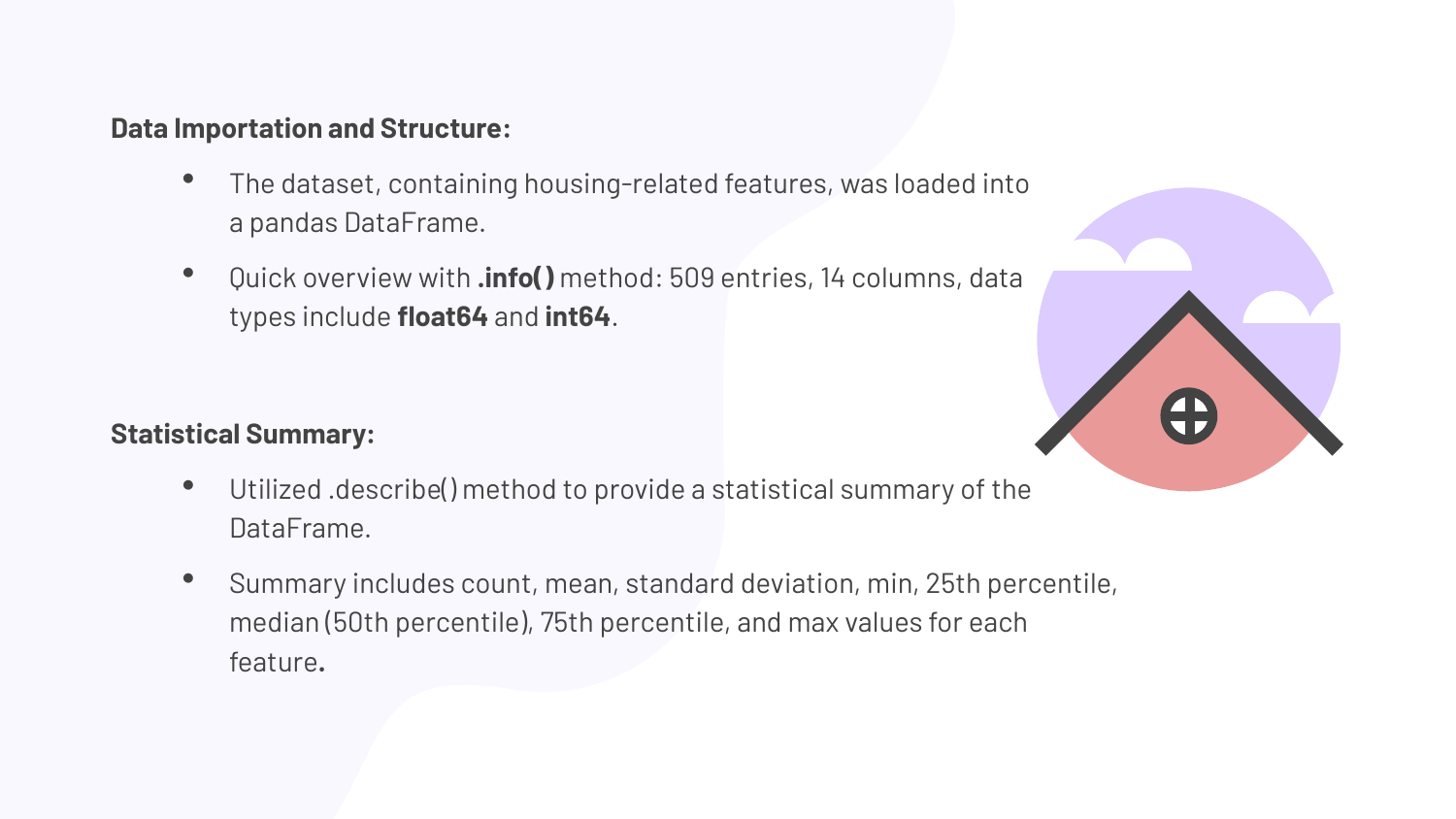

Data Importation and Structure:
The dataset, containing housing-related features, was loaded into a pandas DataFrame.
Quick overview with .info() method: 509 entries, 14 columns, data types include float64 and int64.

Statistical Summary:
Utilized .describe() method to provide a statistical summary of the DataFrame.
Summary includes count, mean, standard deviation, min, 25th percentile, median (50th percentile), 75th percentile, and max values for each feature.